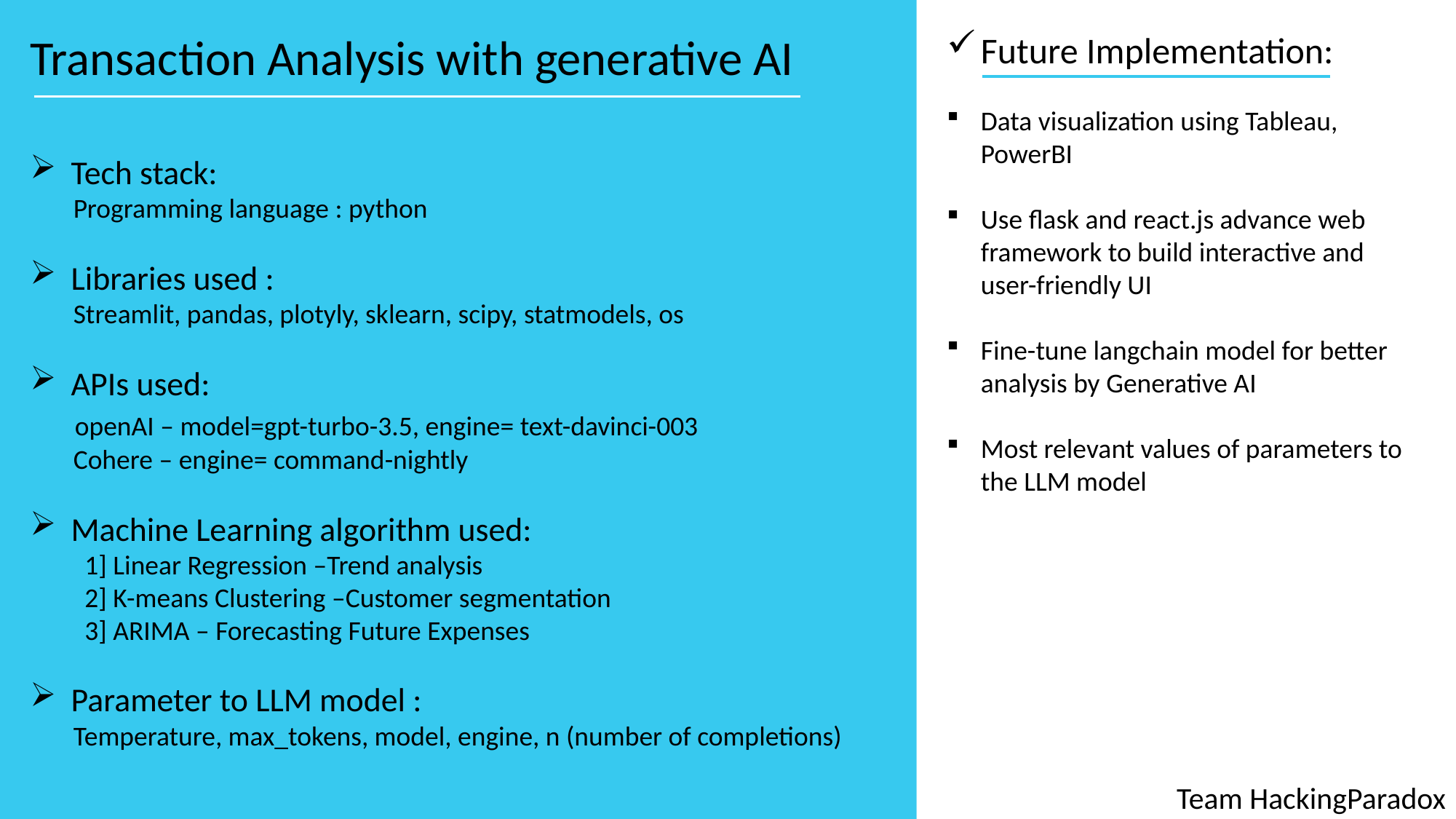

AI in Business Challenges in Retirement Industry
Transaction Analysis with generative AI

Tech stack:
       Programming language : python

Libraries used :
       Streamlit, pandas, plotyly, sklearn, scipy, statmodels, os

APIs used:
      openAI – model=gpt-turbo-3.5, engine= text-davinci-003
       Cohere – engine= command-nightly

Machine Learning algorithm used:
1] Linear Regression –Trend analysis
2] K-means Clustering –Customer segmentation
3] ARIMA – Forecasting Future Expenses

Parameter to LLM model :
       Temperature, max_tokens, model, engine, n (number of completions)
Future Implementation:

Data visualization using Tableau, PowerBI

Use flask and react.js advance web framework to build interactive and user-friendly UI

Fine-tune langchain model for better analysis by Generative AI

Most relevant values of parameters to the LLM model

Team HackingParadox